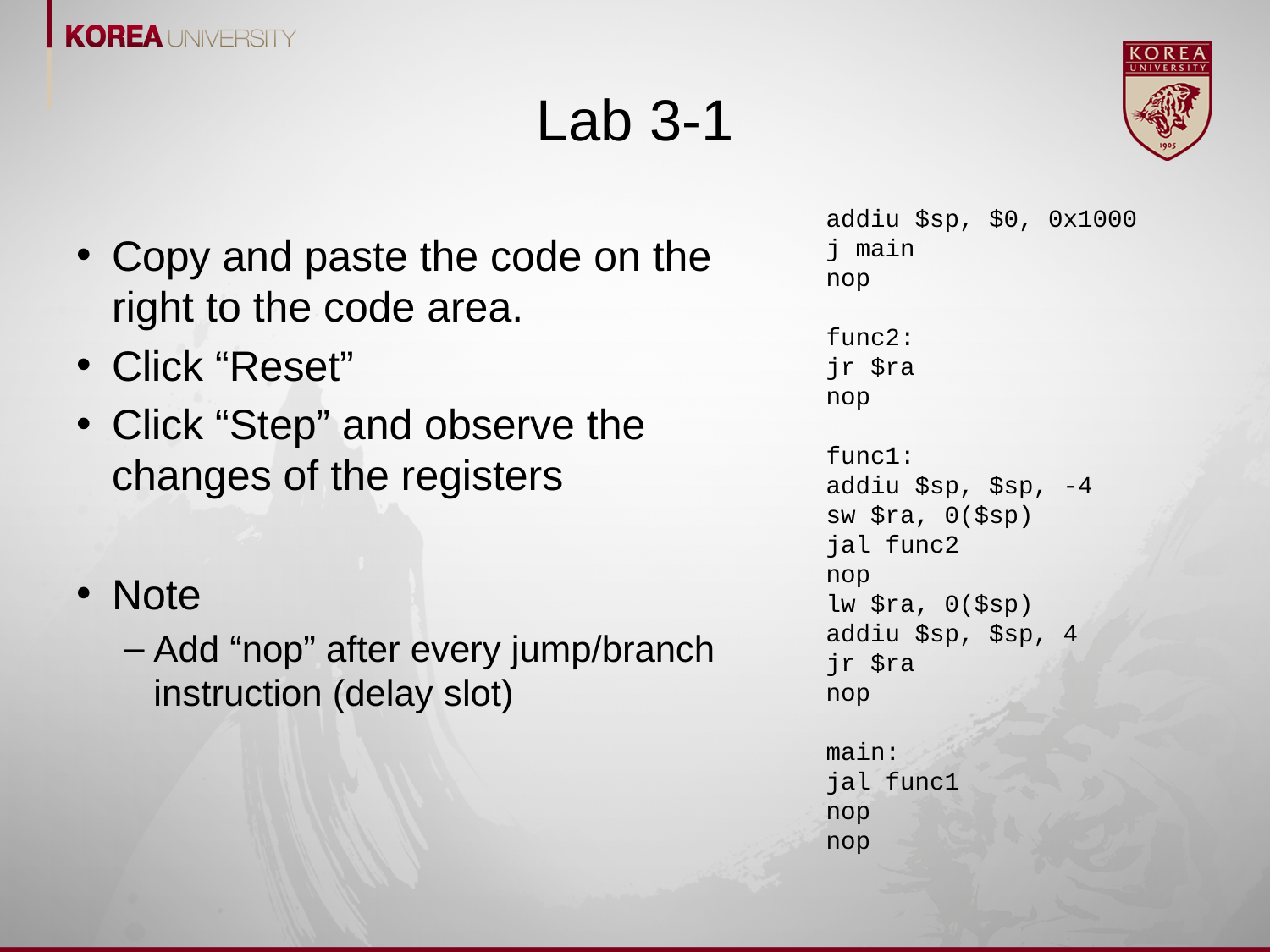

# Lab 3-1
addiu $sp, $0, 0x1000
j main
nop

func2:
jr $ra
nop

func1:
addiu $sp, $sp, -4
sw $ra, 0($sp)
jal func2
nop
lw $ra, 0($sp)
addiu $sp, $sp, 4
jr $ra
nop

main:
jal func1
nop
nop
Copy and paste the code on the right to the code area.
Click “Reset”
Click “Step” and observe the changes of the registers

Note
Add “nop” after every jump/branch instruction (delay slot)